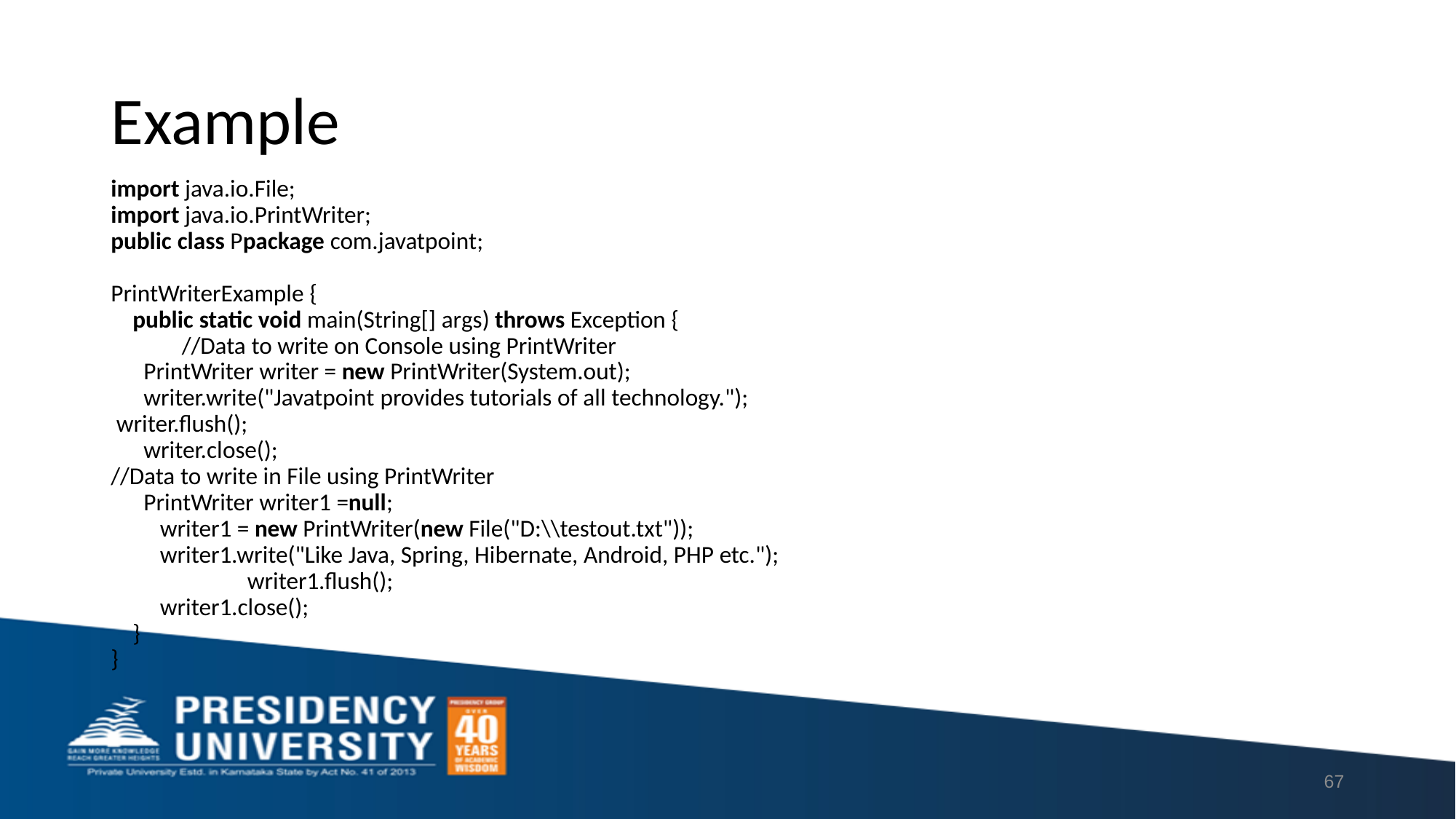

# Example
import java.io.File;
import java.io.PrintWriter;
public class Ppackage com.javatpoint;

PrintWriterExample {
    public static void main(String[] args) throws Exception {
             //Data to write on Console using PrintWriter
      PrintWriter writer = new PrintWriter(System.out);
      writer.write("Javatpoint provides tutorials of all technology.");
 writer.flush();
      writer.close();
//Data to write in File using PrintWriter
      PrintWriter writer1 =null;
         writer1 = new PrintWriter(new File("D:\\testout.txt"));
         writer1.write("Like Java, Spring, Hibernate, Android, PHP etc.");
                         writer1.flush();
         writer1.close();
    }
}

67